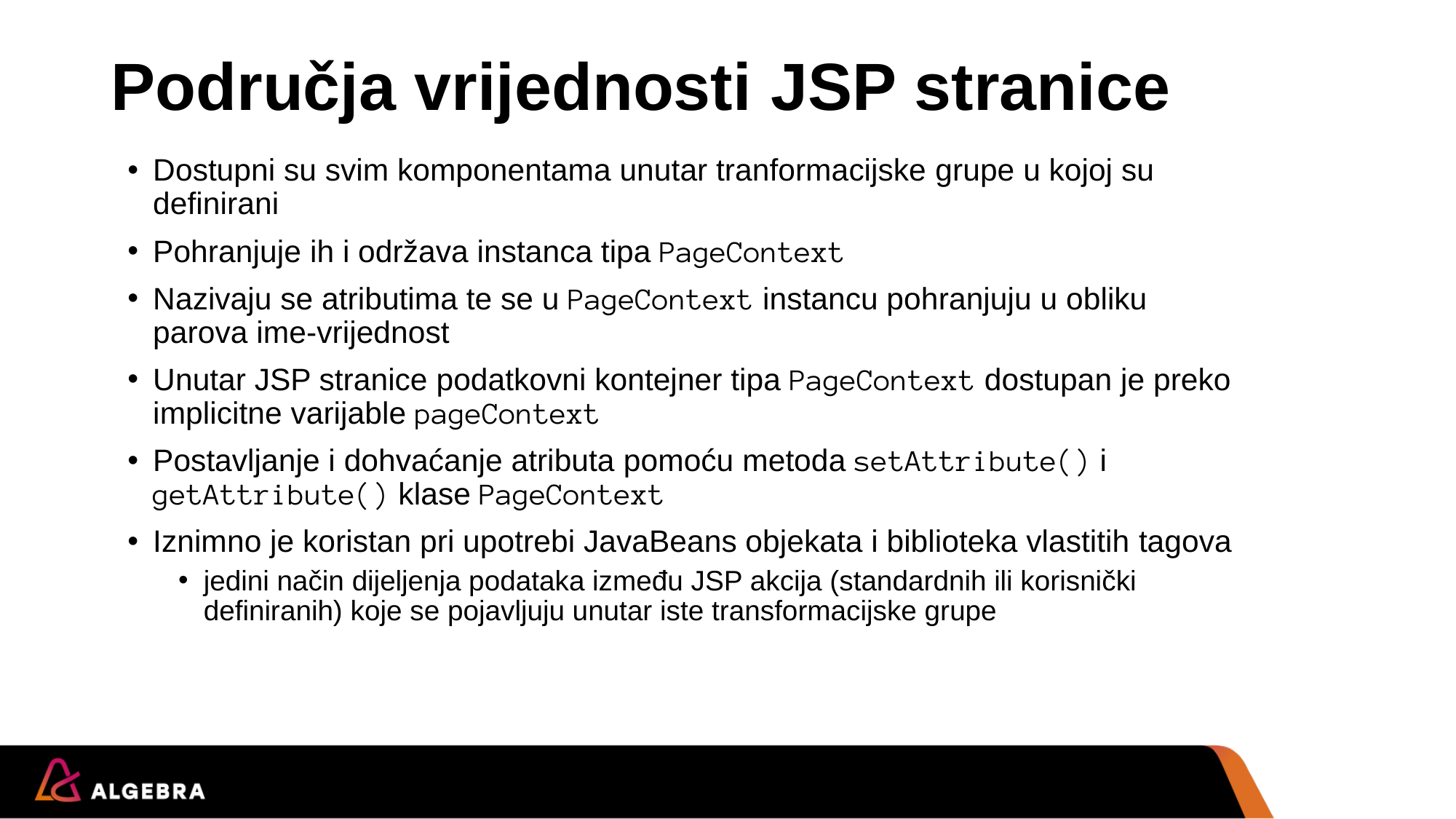

# Područja vrijednosti JSP stranice
Dostupni su svim komponentama unutar tranformacijske grupe u kojoj su definirani
Pohranjuje ih i održava instanca tipa PageContext
Nazivaju se atributima te se u PageContext instancu pohranjuju u obliku parova ime-vrijednost
Unutar JSP stranice podatkovni kontejner tipa PageContext dostupan je preko implicitne varijable pageContext
Postavljanje i dohvaćanje atributa pomoću metoda setAttribute() i getAttribute() klase PageContext
Iznimno je koristan pri upotrebi JavaBeans objekata i biblioteka vlastitih tagova
jedini način dijeljenja podataka između JSP akcija (standardnih ili korisnički definiranih) koje se pojavljuju unutar iste transformacijske grupe